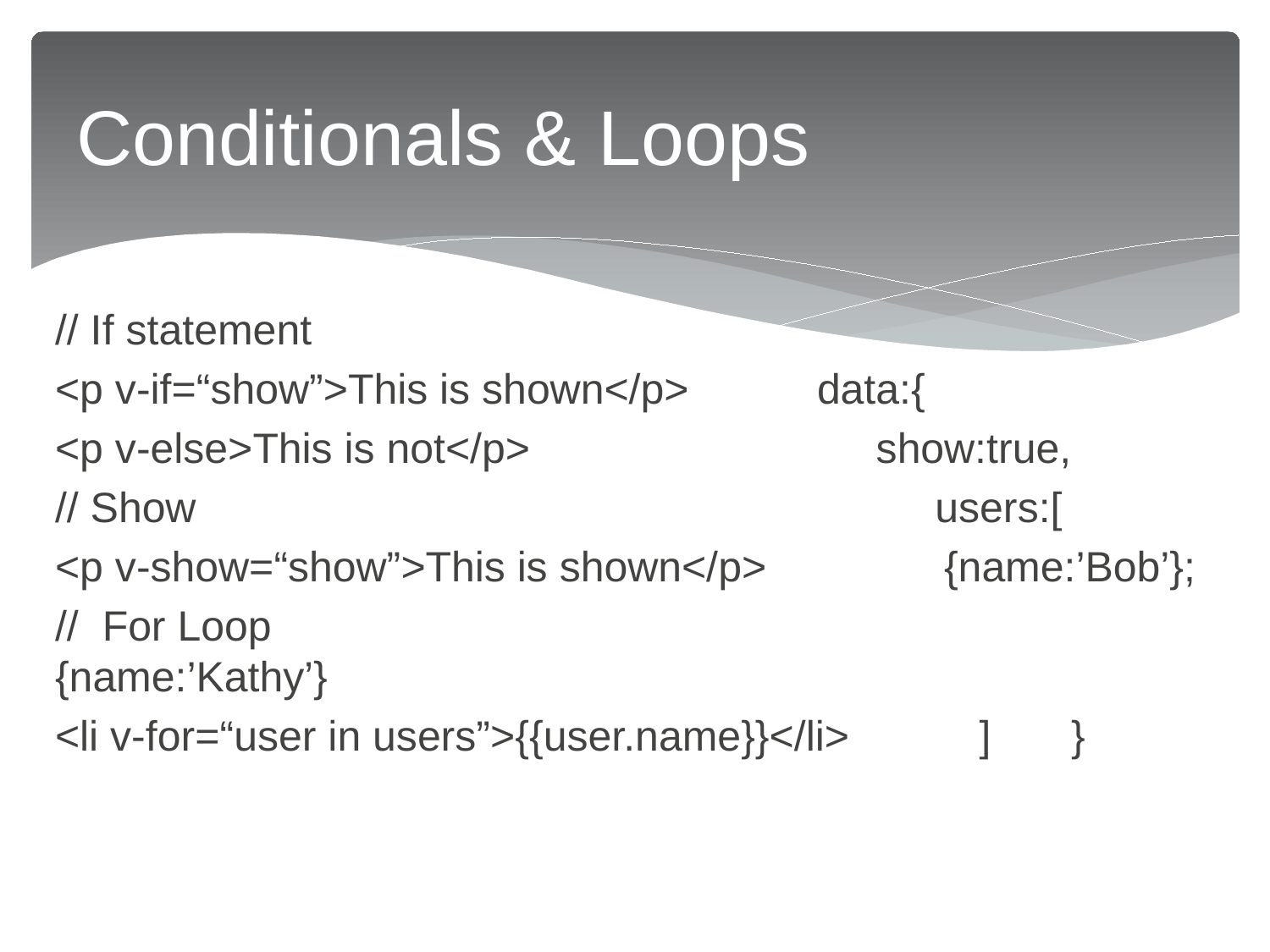

# Conditionals & Loops
// If statement
<p v-if=“show”>This is shown</p>		data:{
<p v-else>This is not</p>			     show:true,
// Show					          users:[
<p v-show=“show”>This is shown</p>		{name:’Bob’};
//  For Loop						{name:’Kathy’}
<li v-for=“user in users”>{{user.name}}</li>           ]	}